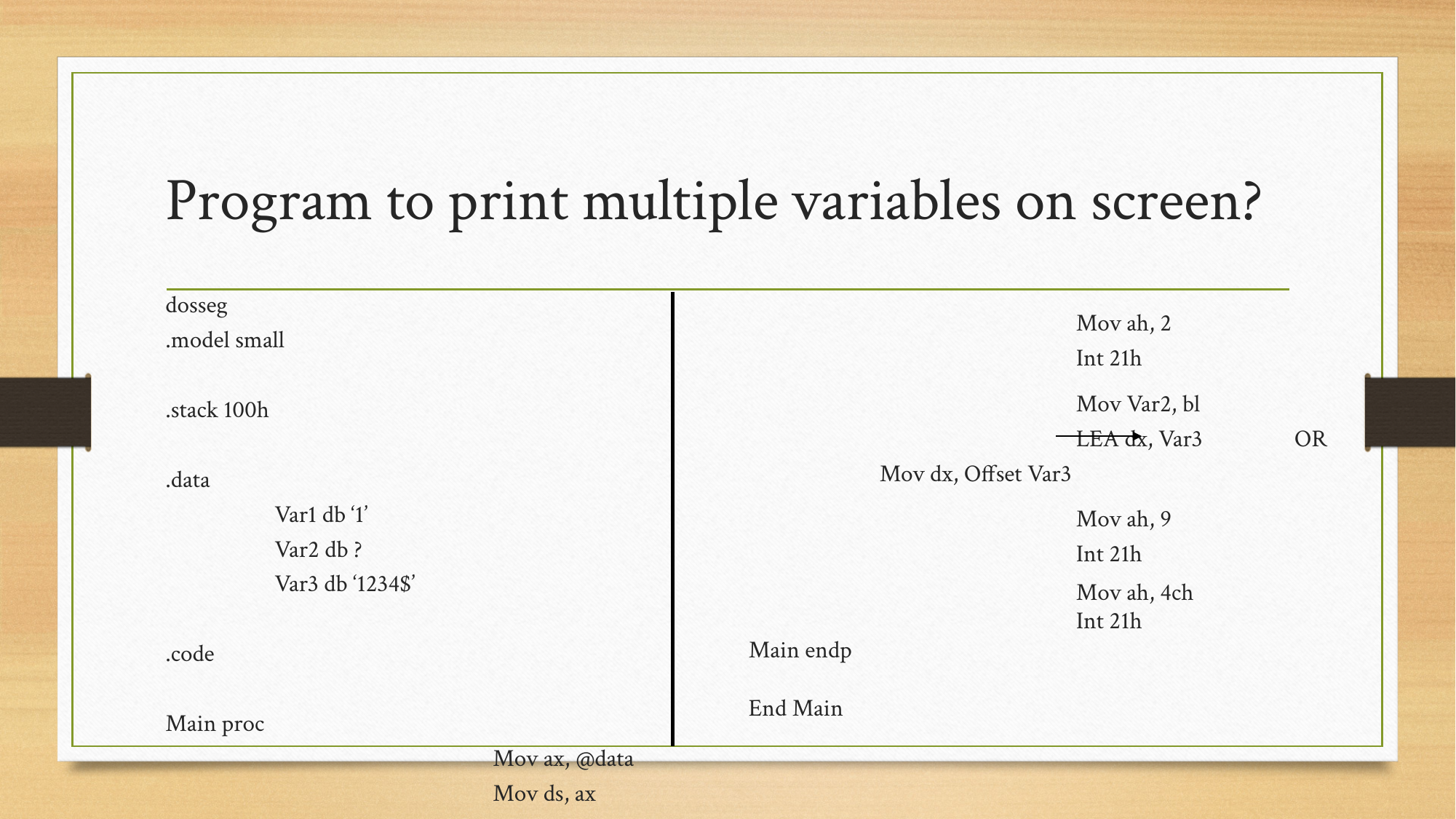

# Program to print multiple variables on screen?
dosseg
.model small
.stack 100h
.data
	Var1 db ‘1’
	Var2 db ?
	Var3 db ‘1234$’
.code
Main proc
			Mov ax, @data
			Mov ds, ax

			Mov dl, Var1

			Mov ah, 2
			Int 21h

			Mov Var2, bl
			LEA dx, Var3	OR	    Mov dx, Offset Var3

			Mov ah, 9
			Int 21h

			Mov ah, 4ch
			Int 21h
Main endp
End Main